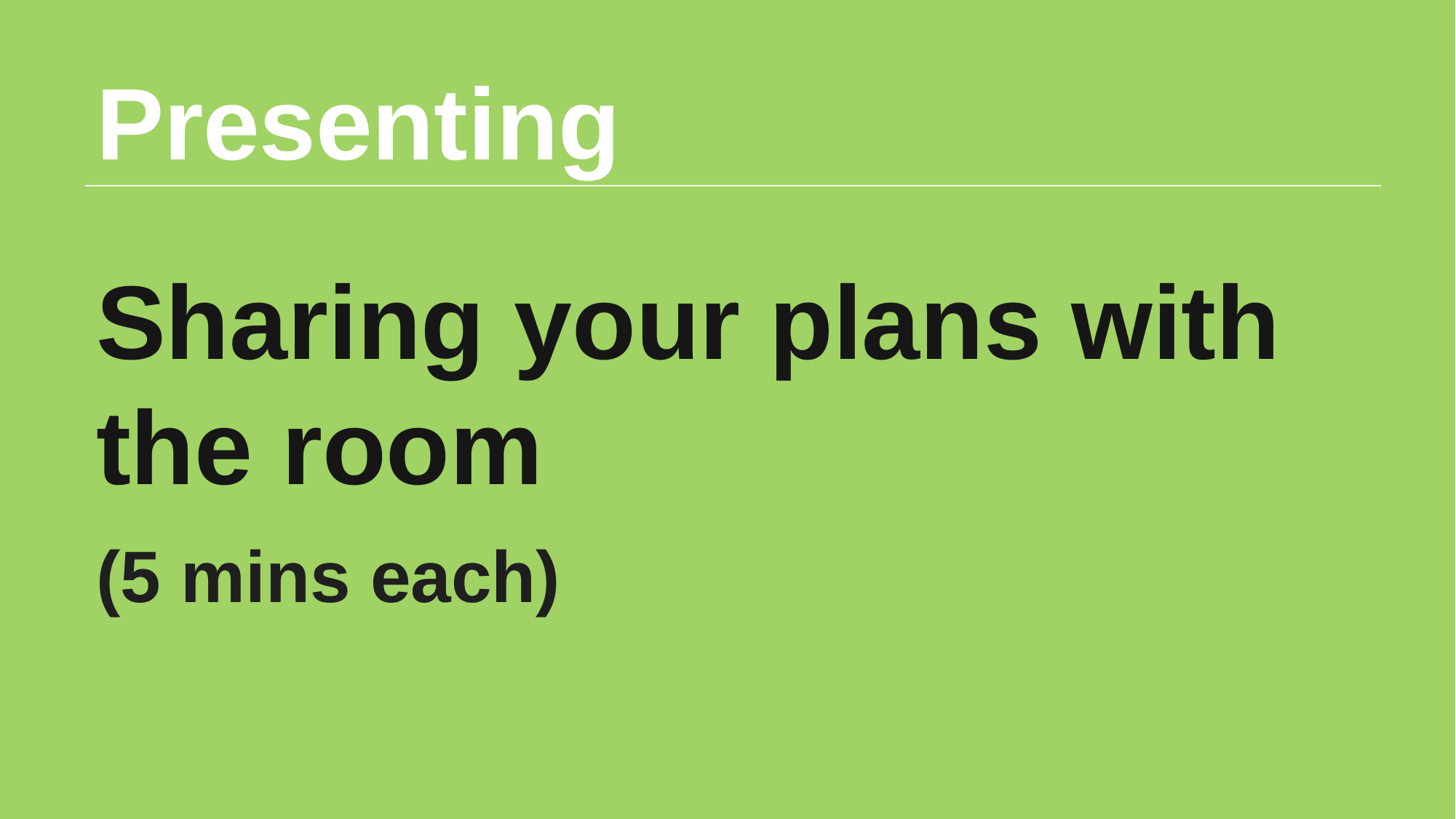

# Presenting
Sharing your plans with the room
(5 mins each)